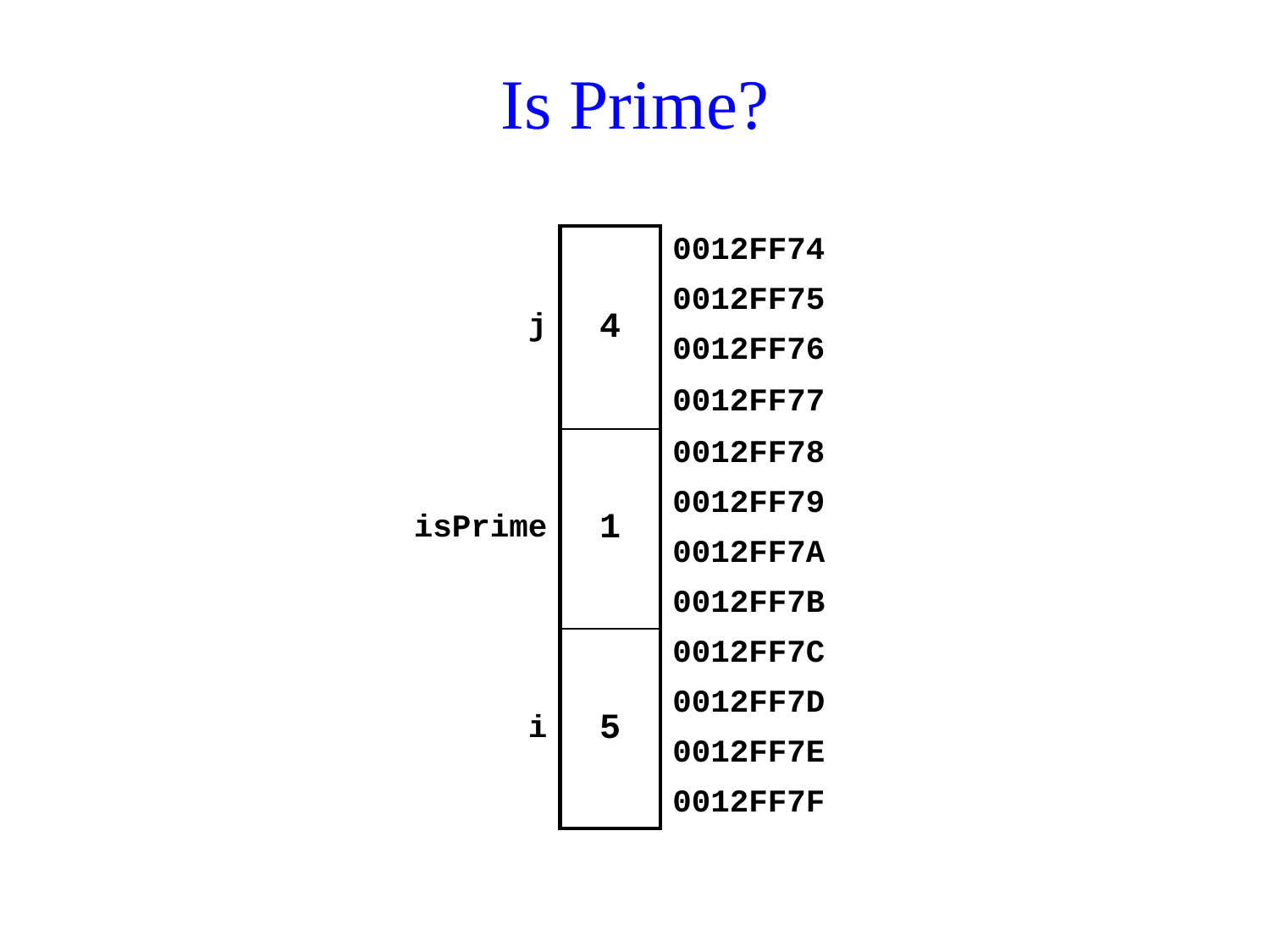

# Is Prime?
| j | 4 | 0012FF74 |
| --- | --- | --- |
|  |  | 0012FF75 |
|  |  | 0012FF76 |
|  |  | 0012FF77 |
| isPrime | 1 | 0012FF78 |
|  |  | 0012FF79 |
|  |  | 0012FF7A |
|  |  | 0012FF7B |
| i | 5 | 0012FF7C |
|  |  | 0012FF7D |
|  |  | 0012FF7E |
|  |  | 0012FF7F |